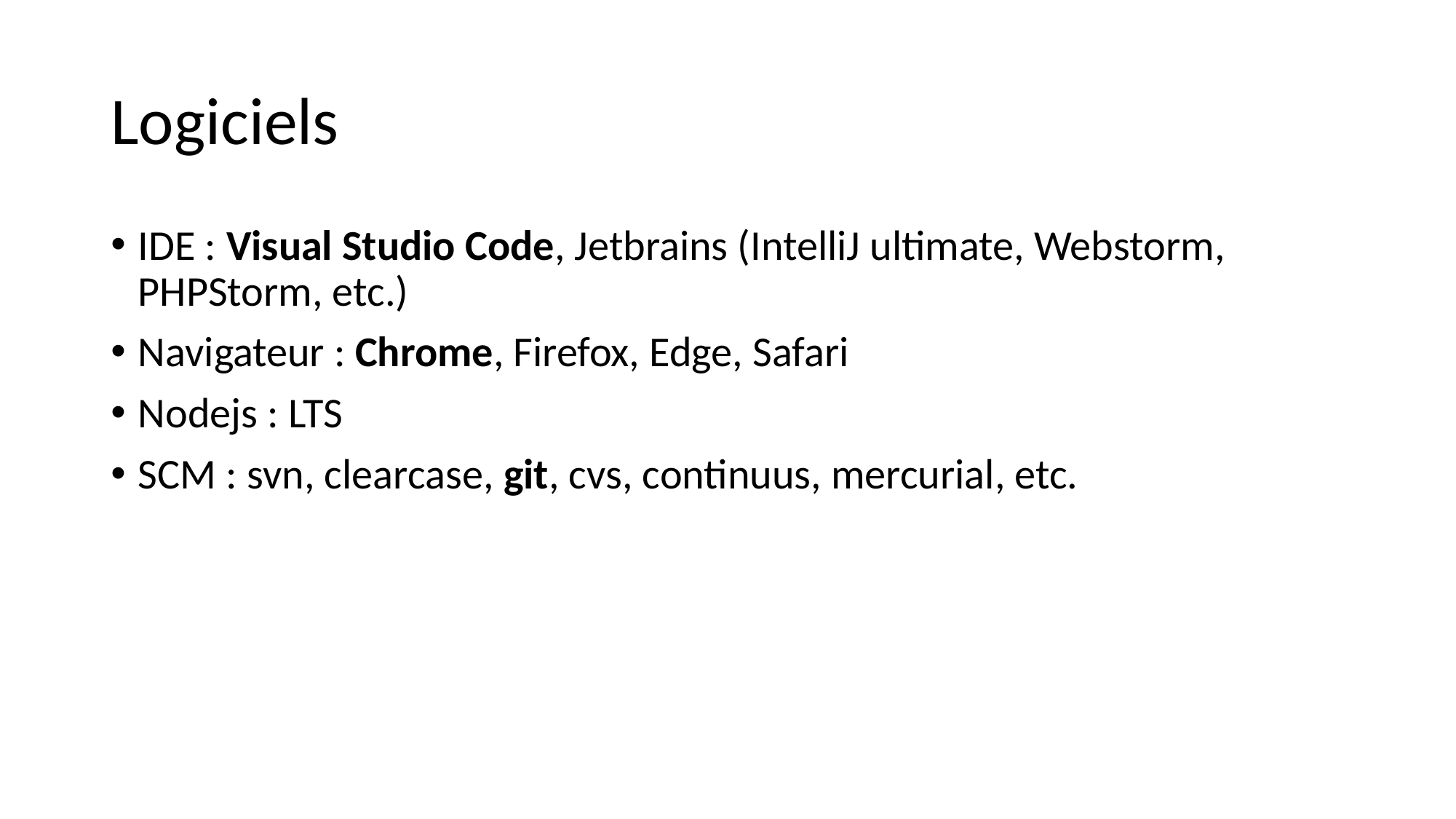

# Logiciels
IDE : Visual Studio Code, Jetbrains (IntelliJ ultimate, Webstorm, PHPStorm, etc.)
Navigateur : Chrome, Firefox, Edge, Safari
Nodejs : LTS
SCM : svn, clearcase, git, cvs, continuus, mercurial, etc.